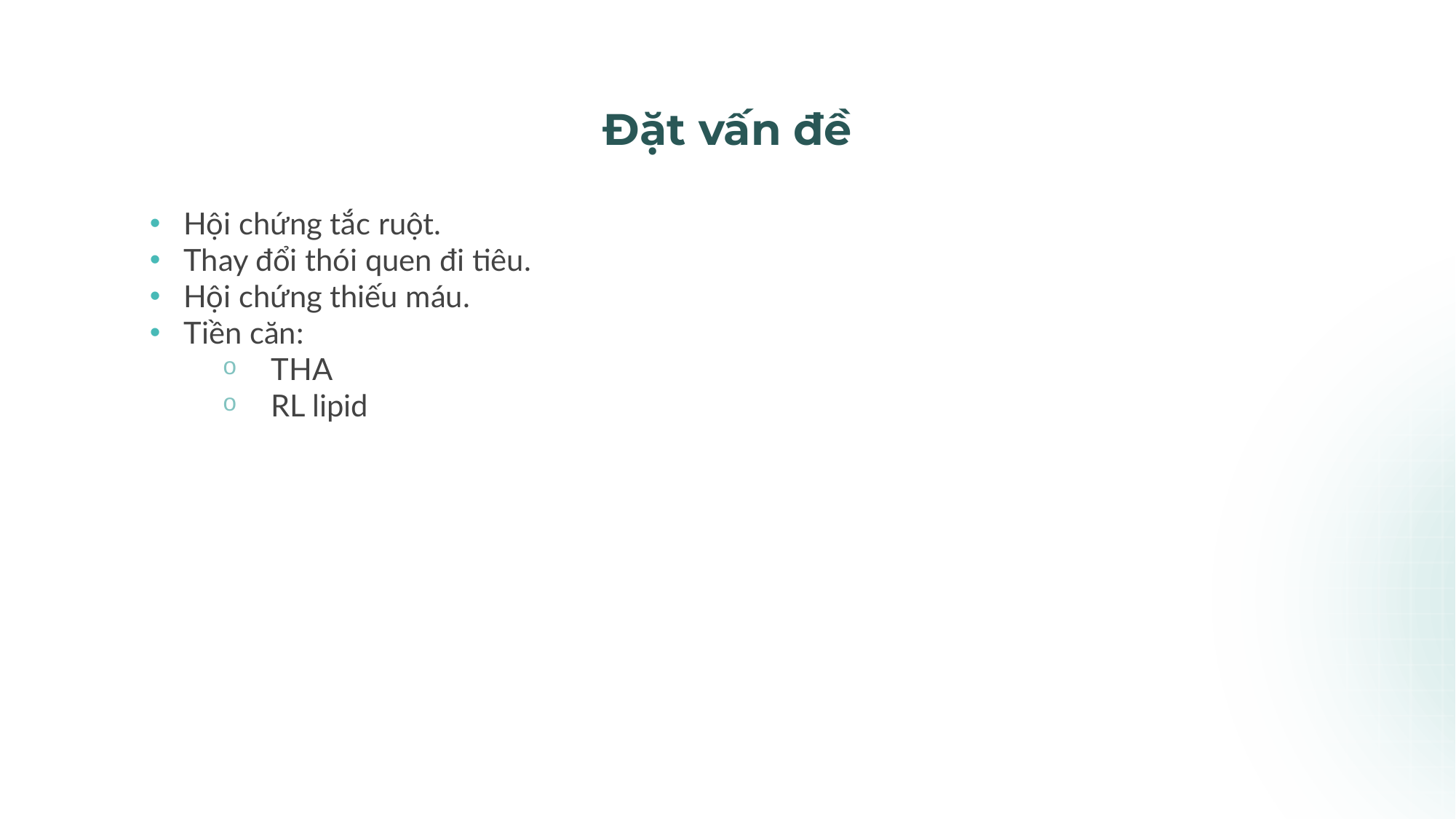

12
# Đặt vấn đề
Hội chứng tắc ruột.
Thay đổi thói quen đi tiêu.
Hội chứng thiếu máu.
Tiền căn:
THA
RL lipid